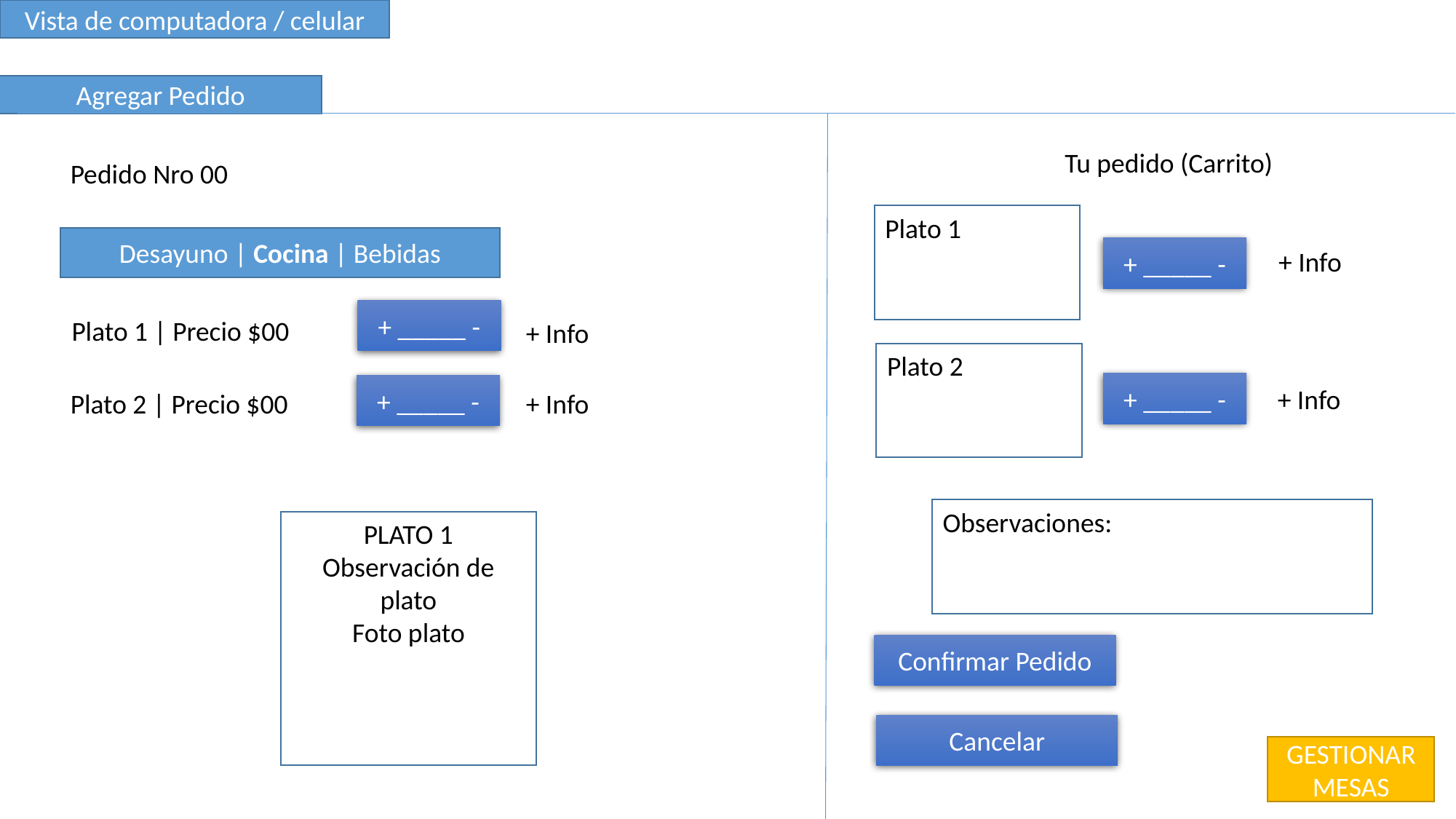

Vista de computadora / celular
Agregar Pedido
Tu pedido (Carrito)
Pedido Nro 00
Plato 1
Desayuno | Cocina | Bebidas
+ _____ -
+ Info
+ _____ -
Plato 1 | Precio $00
+ Info
Plato 2
+ _____ -
+ _____ -
+ Info
Plato 2 | Precio $00
+ Info
Observaciones:
PLATO 1
Observación de plato
Foto plato
Confirmar Pedido
Cancelar
GESTIONAR MESAS